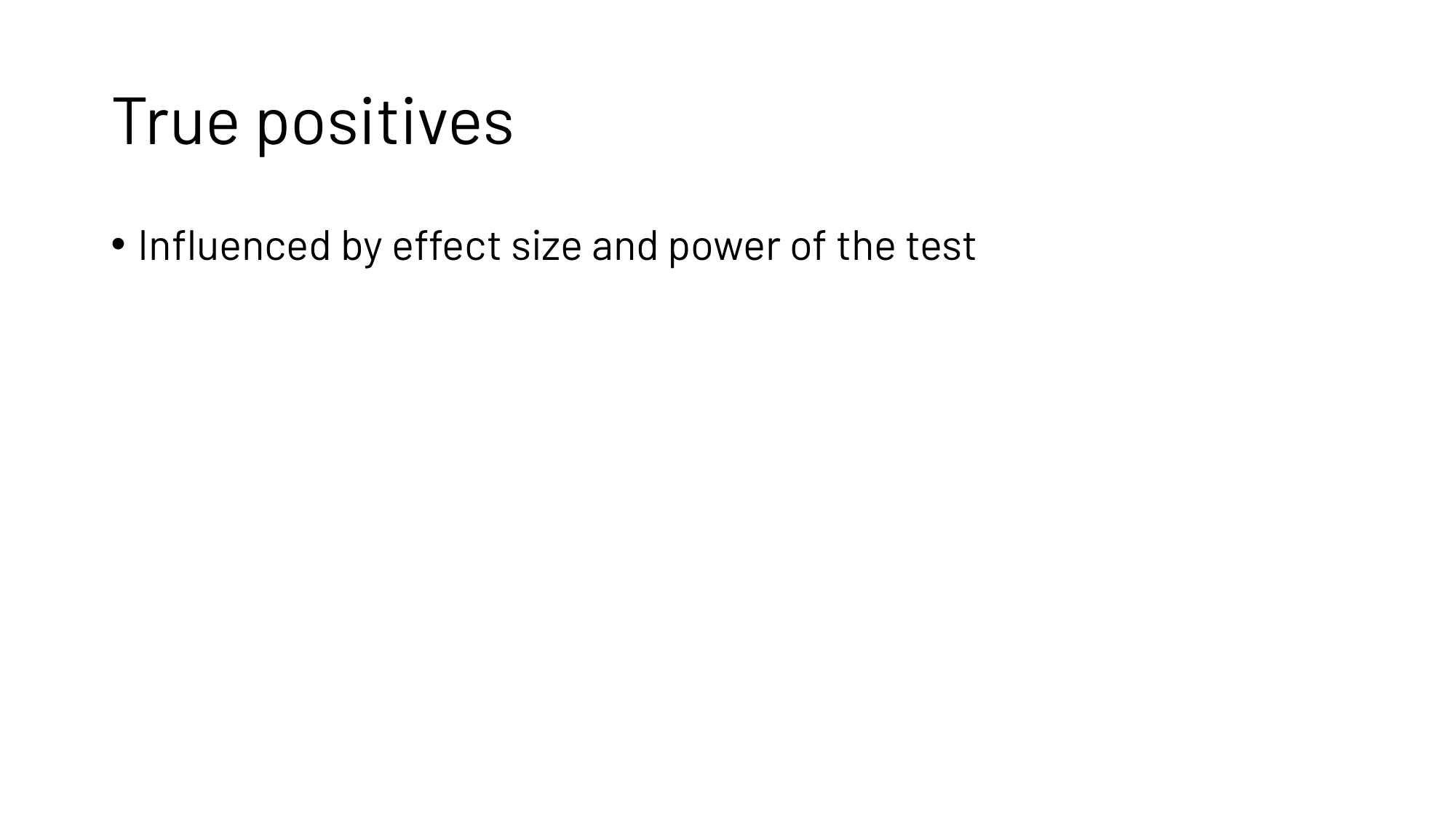

# True positives
Influenced by effect size and power of the test